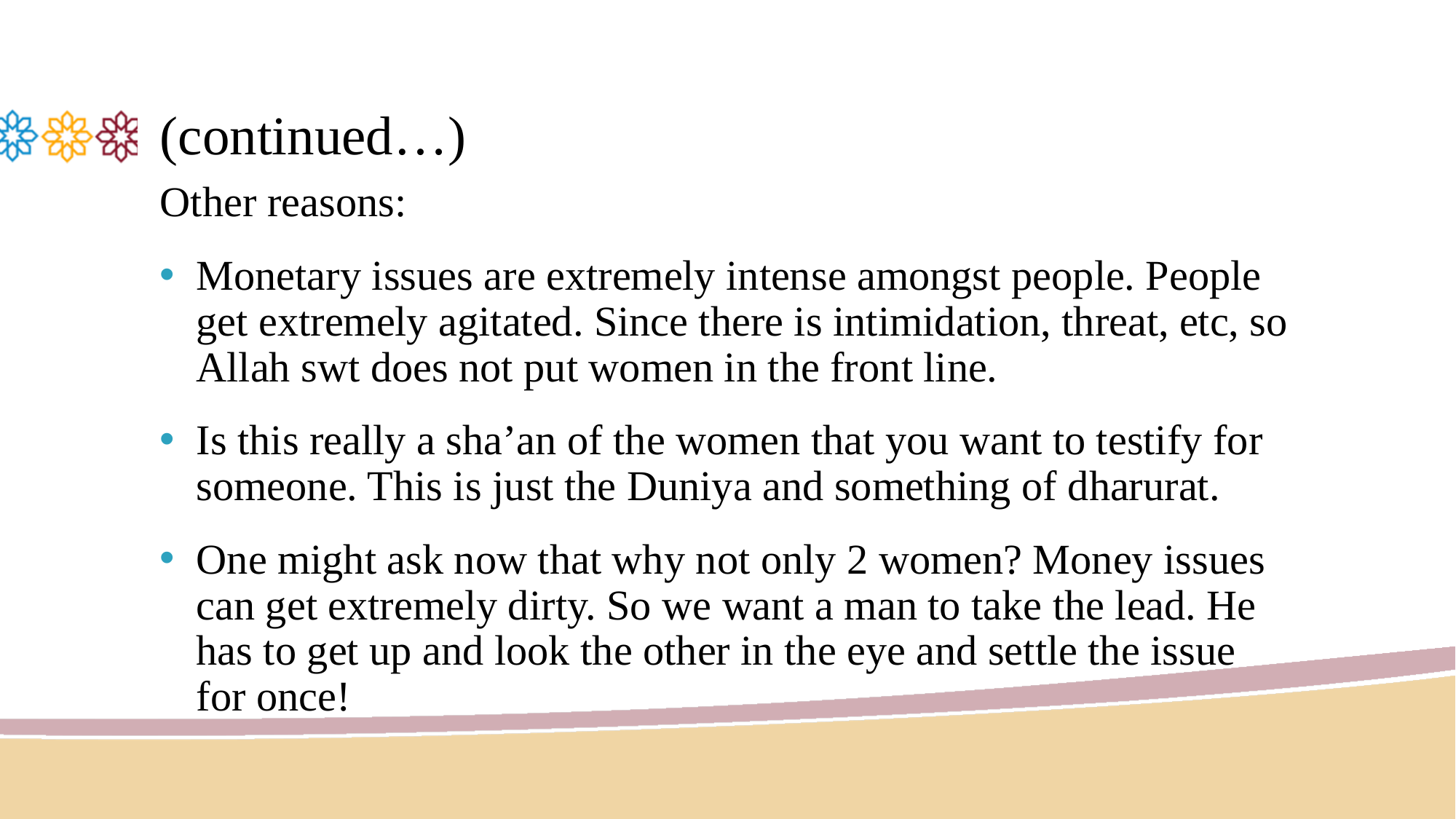

# (continued…)
Other reasons:
Monetary issues are extremely intense amongst people. People get extremely agitated. Since there is intimidation, threat, etc, so Allah swt does not put women in the front line.
Is this really a sha’an of the women that you want to testify for someone. This is just the Duniya and something of dharurat.
One might ask now that why not only 2 women? Money issues can get extremely dirty. So we want a man to take the lead. He has to get up and look the other in the eye and settle the issue for once!